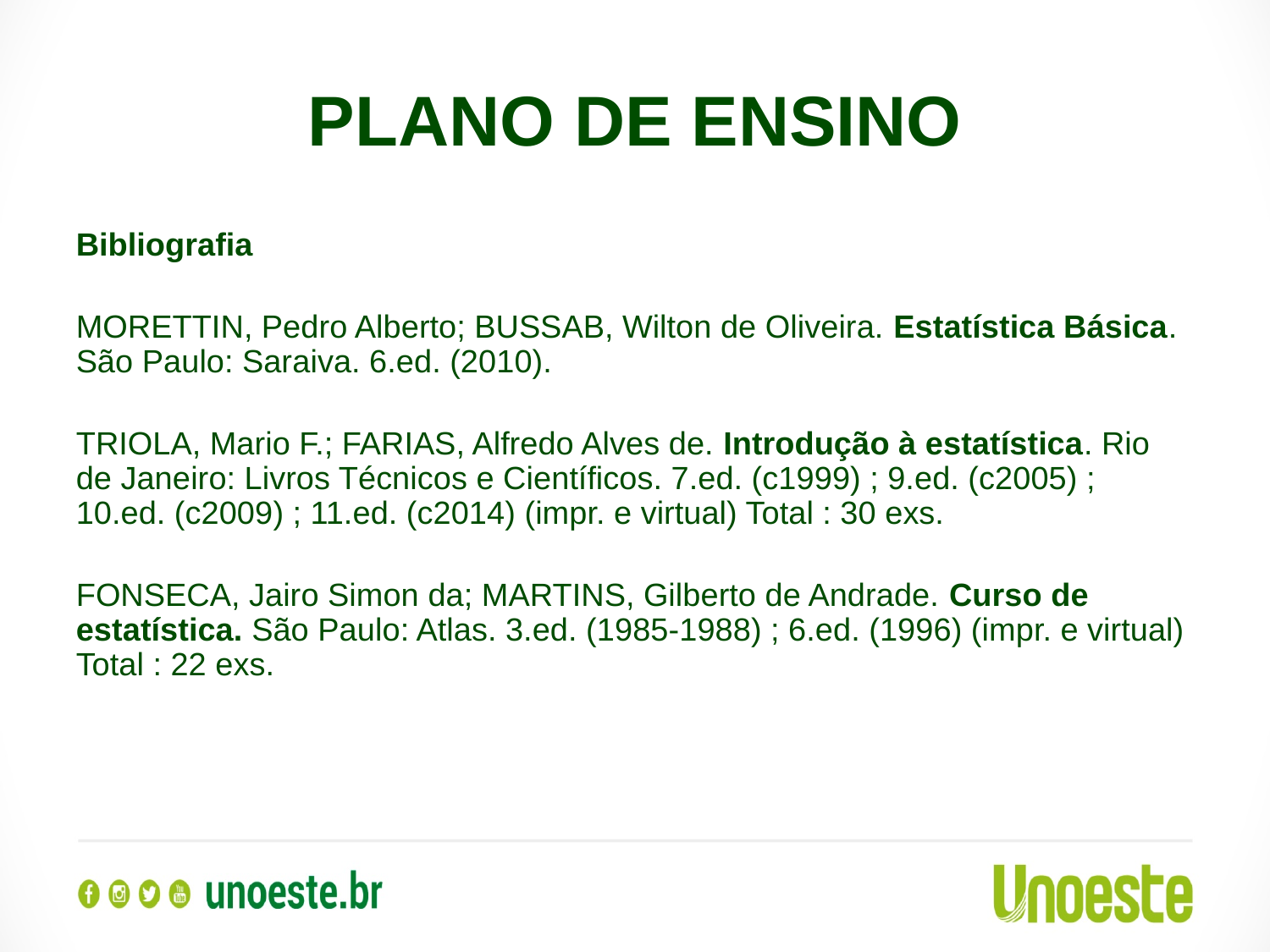

PLANO DE ENSINO
Bibliografia

MORETTIN, Pedro Alberto; BUSSAB, Wilton de Oliveira. Estatística Básica. São Paulo: Saraiva. 6.ed. (2010).

TRIOLA, Mario F.; FARIAS, Alfredo Alves de. Introdução à estatística. Rio de Janeiro: Livros Técnicos e Científicos. 7.ed. (c1999) ; 9.ed. (c2005) ; 10.ed. (c2009) ; 11.ed. (c2014) (impr. e virtual) Total : 30 exs.

FONSECA, Jairo Simon da; MARTINS, Gilberto de Andrade. Curso de estatística. São Paulo: Atlas. 3.ed. (1985-1988) ; 6.ed. (1996) (impr. e virtual) Total : 22 exs.